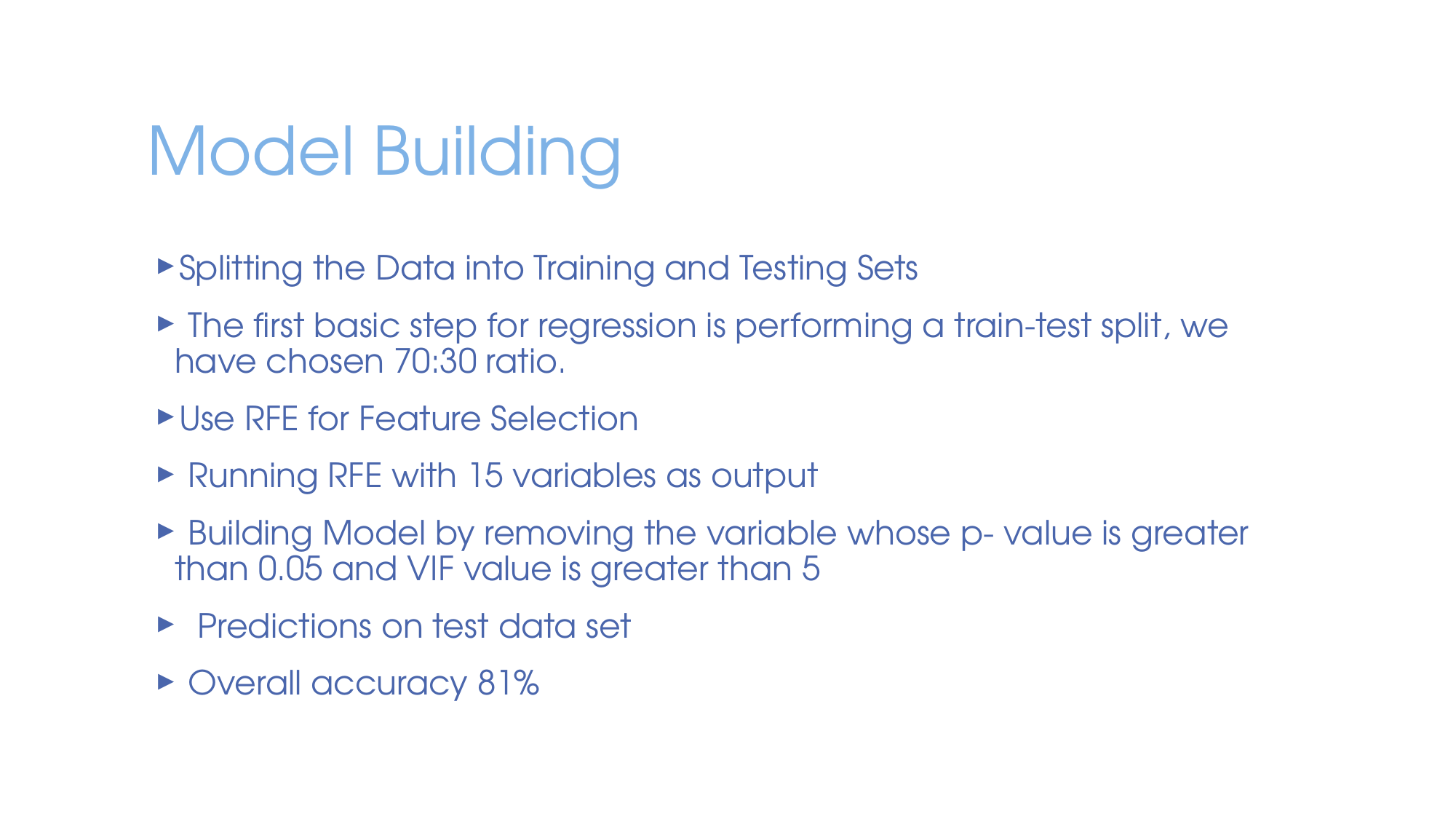

# Model Building
Splitting the Data into Training and Testing Sets
 The first basic step for regression is performing a train-test split, we have chosen 70:30 ratio.
Use RFE for Feature Selection
 Running RFE with 15 variables as output
 Building Model by removing the variable whose p- value is greater than 0.05 and VIF value is greater than 5
  Predictions on test data set
 Overall accuracy 81%